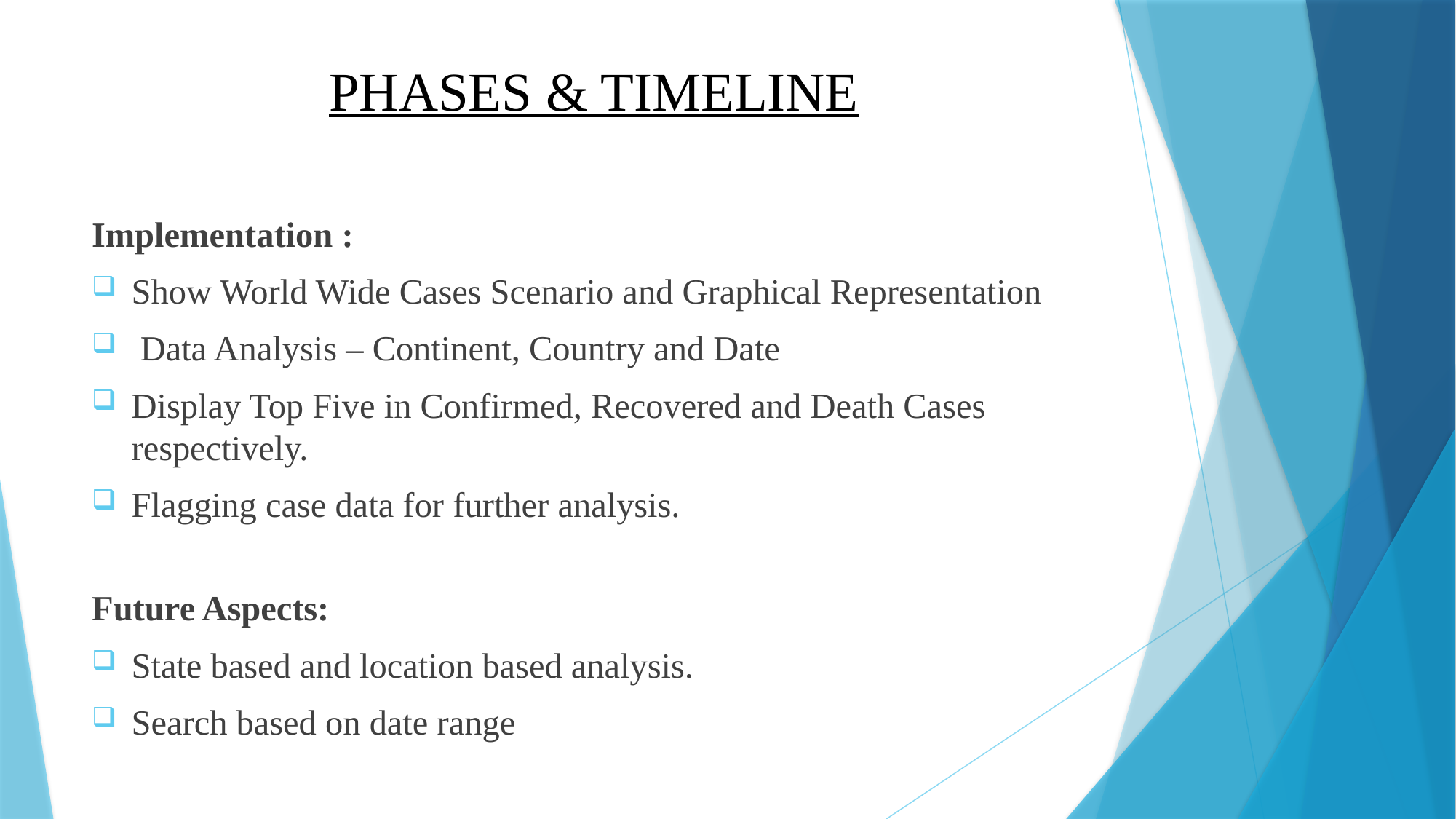

# PHASES & TIMELINE
Implementation :
Show World Wide Cases Scenario and Graphical Representation
 Data Analysis – Continent, Country and Date
Display Top Five in Confirmed, Recovered and Death Cases respectively.
Flagging case data for further analysis.

Future Aspects:
State based and location based analysis.
Search based on date range